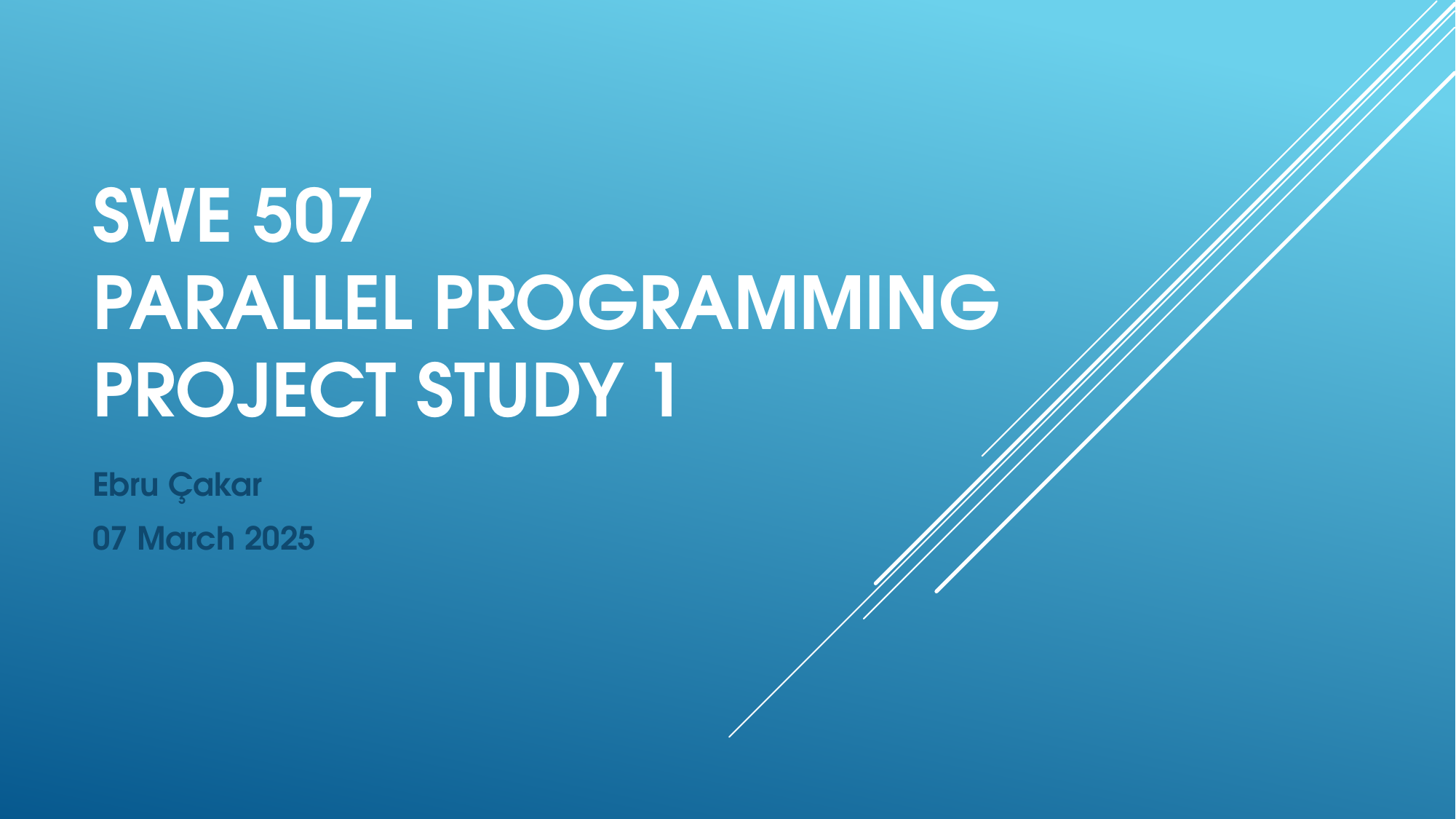

# SWE 507 PARALLEL PROGRAMMING PROJECT STUDY 1
Ebru Çakar
07 March 2025